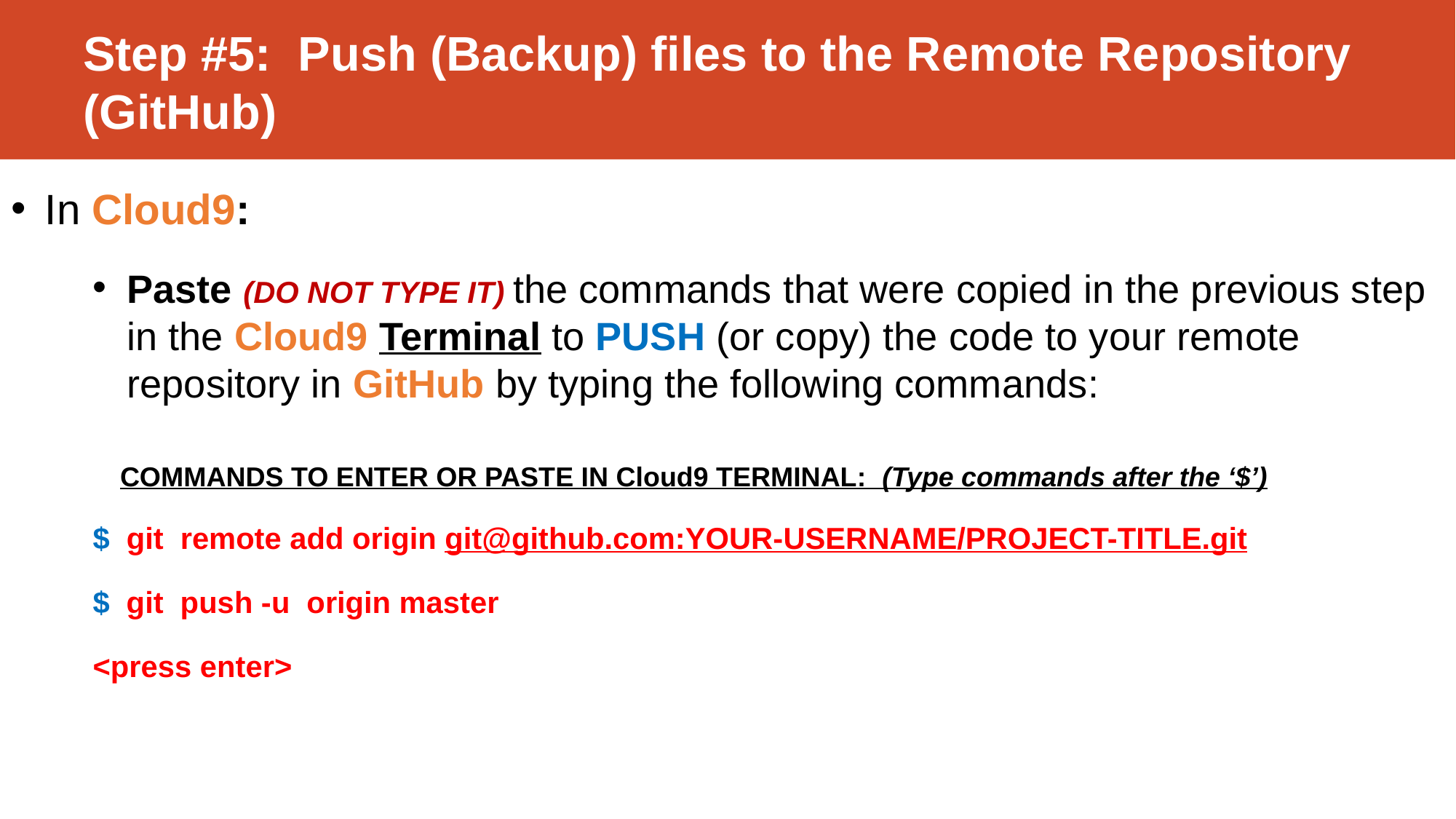

# Step #5:  Push (Backup) files to the Remote Repository (GitHub)
In Cloud9:
Paste (DO NOT TYPE IT) the commands that were copied in the previous step in the Cloud9 Terminal to PUSH (or copy) the code to your remote repository in GitHub by typing the following commands:

COMMANDS TO ENTER OR PASTE IN Cloud9 TERMINAL:  (Type commands after the ‘$’)
$  git  remote add origin git@github.com:YOUR-USERNAME/PROJECT-TITLE.git
$  git  push -u  origin master
<press enter>